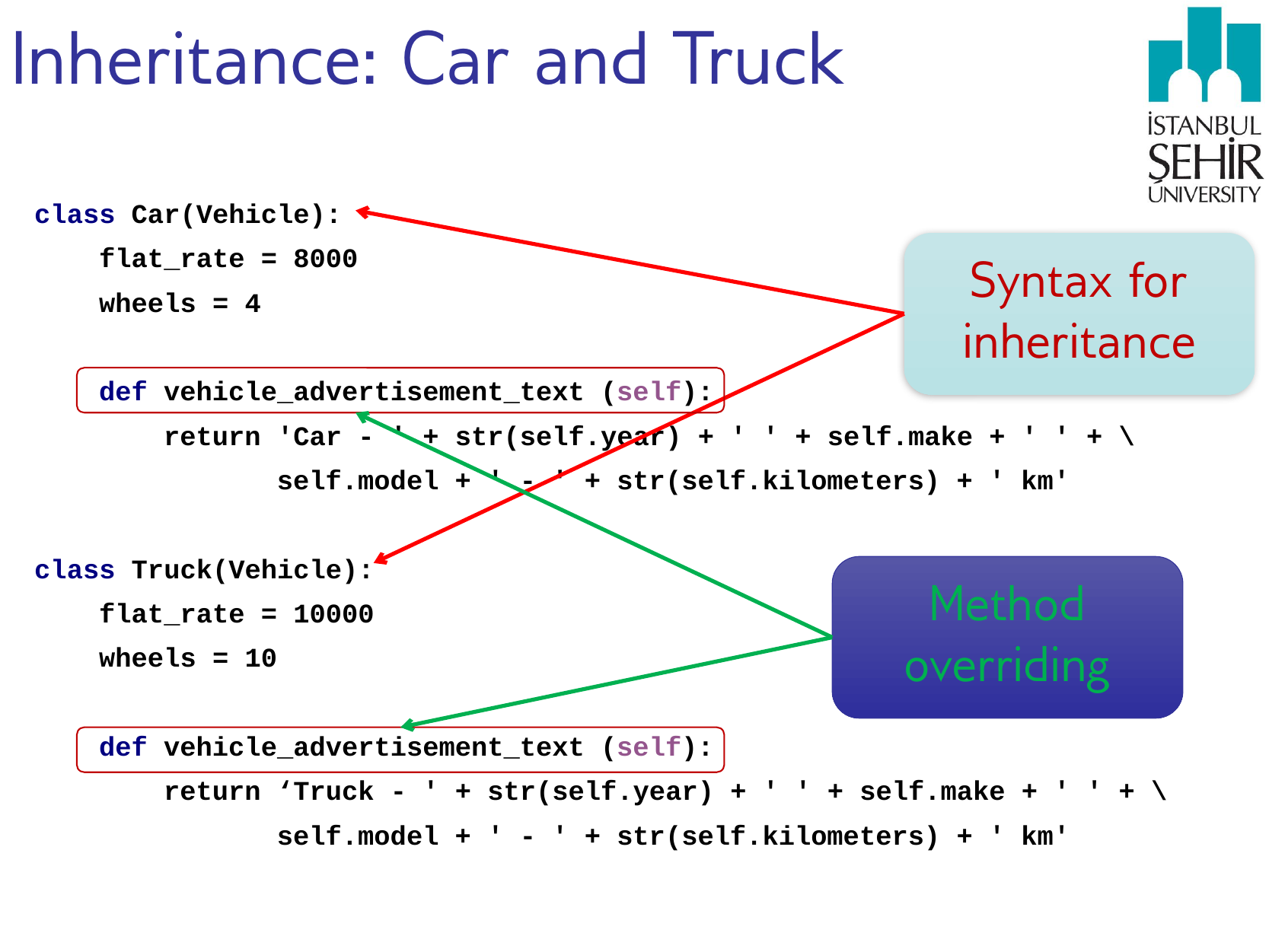

# Inheritance: Car and Truck
class Car(Vehicle):
    flat_rate = 8000
    wheels = 4
    def vehicle_advertisement_text (self):
        return 'Car - ' + str(self.year) + ' ' + self.make + ' ' + \
               self.model + ' - ' + str(self.kilometers) + ' km'

class Truck(Vehicle):
    flat_rate = 10000
    wheels = 10
    def vehicle_advertisement_text (self):
        return ‘Truck - ' + str(self.year) + ' ' + self.make + ' ' + \
               self.model + ' - ' + str(self.kilometers) + ' km'

Syntax for inheritance

Method overriding